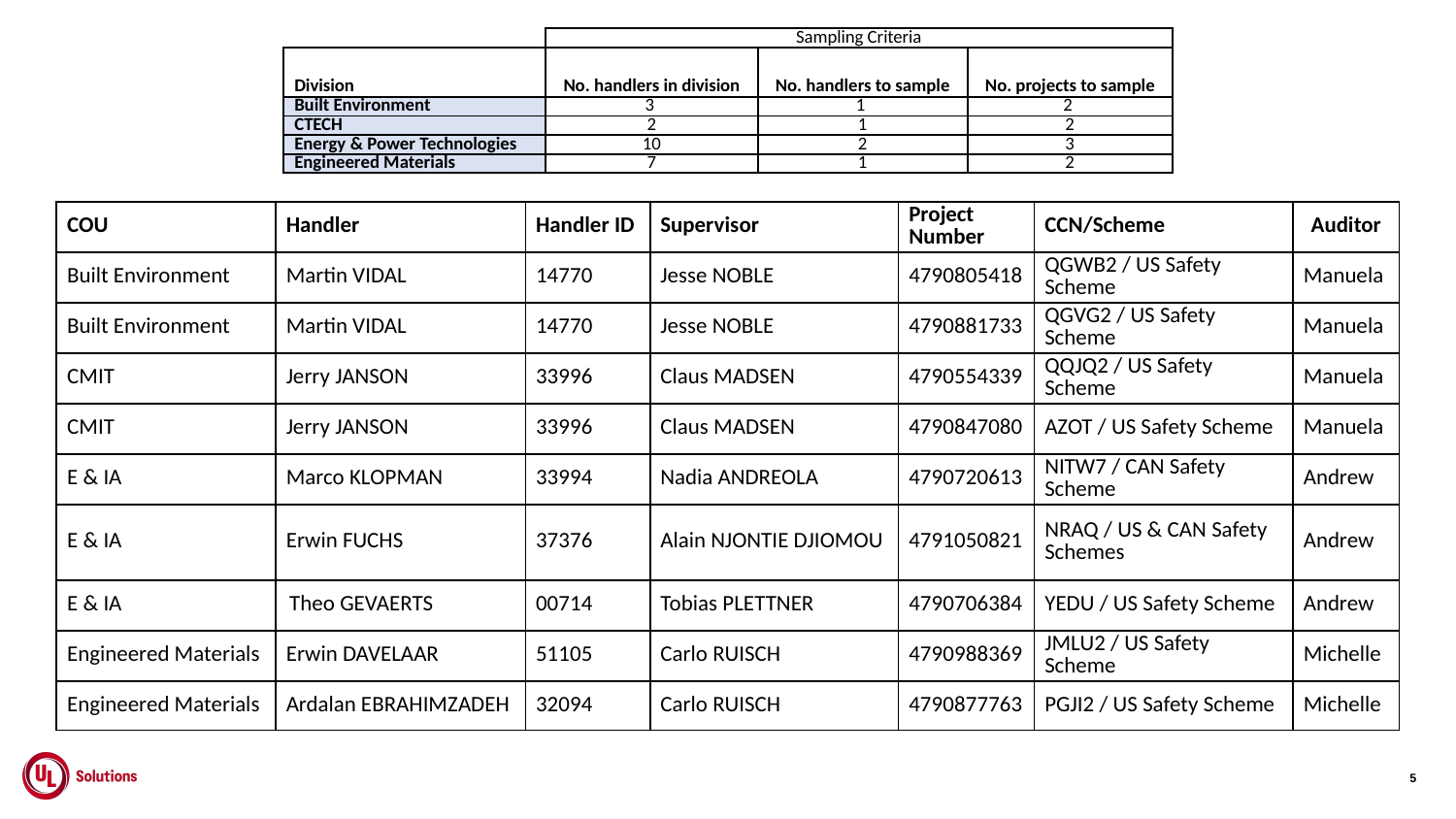

|  | Sampling Criteria |  |  |
| --- | --- | --- | --- |
| Division | No. handlers in division | No. handlers to sample | No. projects to sample |
| Built Environment | 3 | 1 | 2 |
| CTECH | 2 | 1 | 2 |
| Energy & Power Technologies | 10 | 2 | 3 |
| Engineered Materials | 7 | 1 | 2 |
| COU | Handler | Handler ID | Supervisor | Project Number | CCN/Scheme | Auditor |
| --- | --- | --- | --- | --- | --- | --- |
| Built Environment | Martin VIDAL | 14770 | Jesse NOBLE | 4790805418 | QGWB2 / US Safety Scheme | Manuela |
| Built Environment | Martin VIDAL | 14770 | Jesse NOBLE | 4790881733 | QGVG2 / US Safety Scheme | Manuela |
| CMIT | Jerry JANSON | 33996 | Claus MADSEN | 4790554339 | QQJQ2 / US Safety Scheme | Manuela |
| CMIT | Jerry JANSON | 33996 | Claus MADSEN | 4790847080 | AZOT / US Safety Scheme | Manuela |
| E & IA | Marco KLOPMAN | 33994 | Nadia ANDREOLA | 4790720613 | NITW7 / CAN Safety Scheme | Andrew |
| E & IA | Erwin FUCHS | 37376 | Alain NJONTIE DJIOMOU | 4791050821 | NRAQ / US & CAN Safety Schemes | Andrew |
| E & IA | Theo GEVAERTS | 00714 | Tobias PLETTNER | 4790706384 | YEDU / US Safety Scheme | Andrew |
| Engineered Materials | Erwin DAVELAAR | 51105 | Carlo RUISCH | 4790988369 | JMLU2 / US Safety Scheme | Michelle |
| Engineered Materials | Ardalan EBRAHIMZADEH | 32094 | Carlo RUISCH | 4790877763 | PGJI2 / US Safety Scheme | Michelle |
5